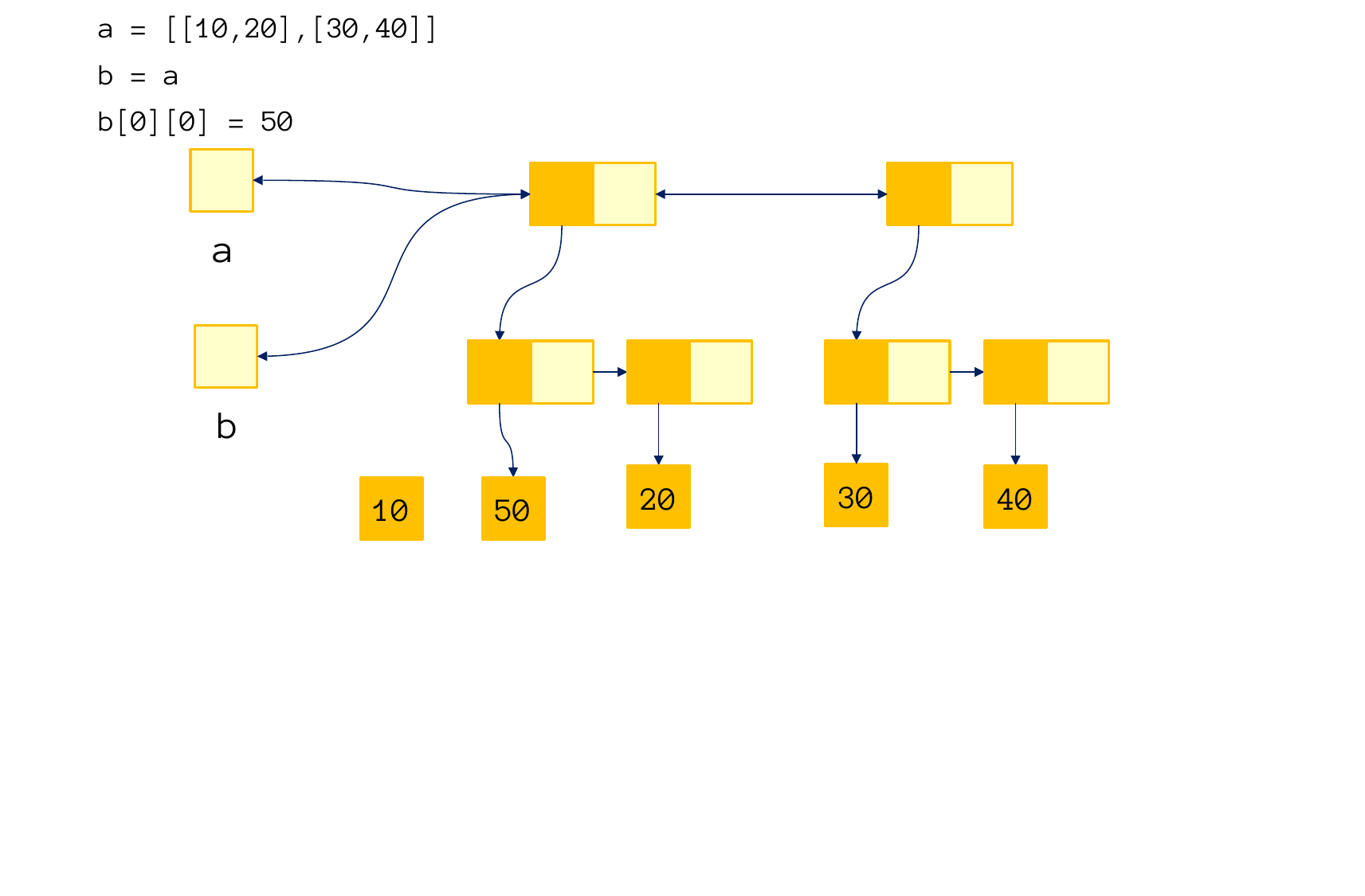

a = [[10,20],[30,40]]
b = a
b[0][0] = 50

a

b
30
20
40
10
50